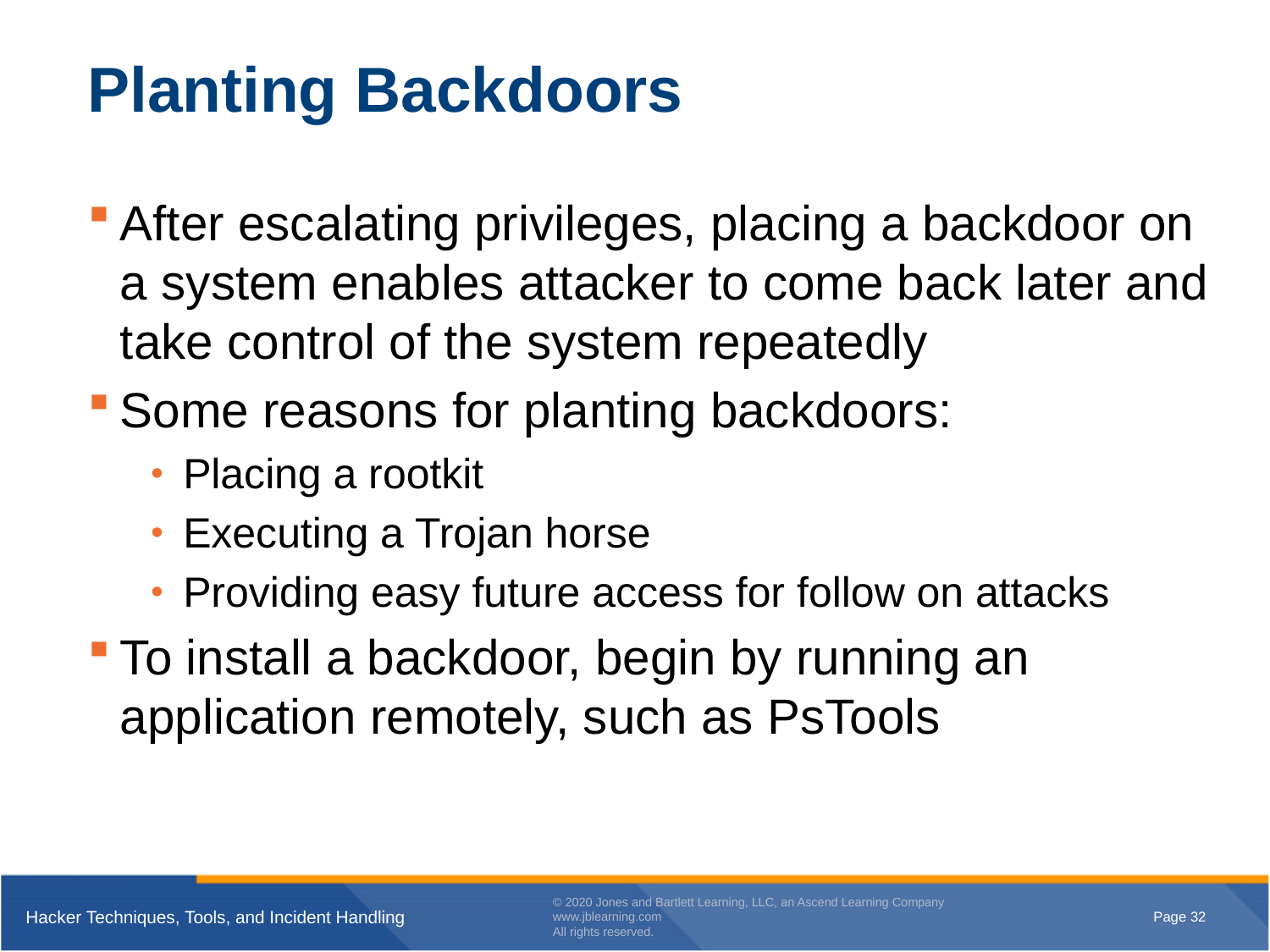

# Planting Backdoors
After escalating privileges, placing a backdoor on a system enables attacker to come back later and take control of the system repeatedly
Some reasons for planting backdoors:
Placing a rootkit
Executing a Trojan horse
Providing easy future access for follow on attacks
To install a backdoor, begin by running an application remotely, such as PsTools